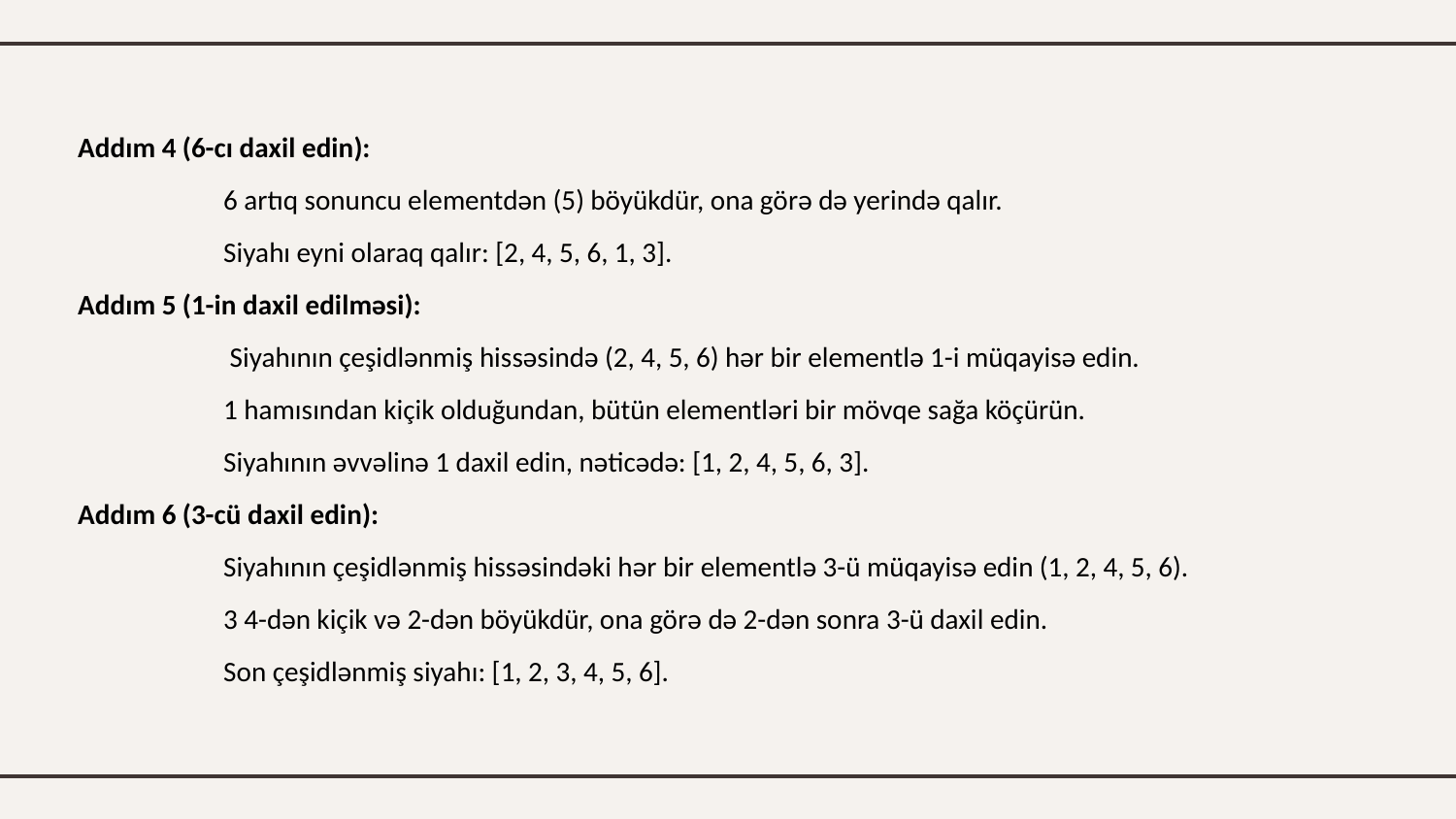

Addım 4 (6-cı daxil edin):
	6 artıq sonuncu elementdən (5) böyükdür, ona görə də yerində qalır.
	Siyahı eyni olaraq qalır: [2, 4, 5, 6, 1, 3].
Addım 5 (1-in daxil edilməsi):
	 Siyahının çeşidlənmiş hissəsində (2, 4, 5, 6) hər bir elementlə 1-i müqayisə edin.
	1 hamısından kiçik olduğundan, bütün elementləri bir mövqe sağa köçürün.
	Siyahının əvvəlinə 1 daxil edin, nəticədə: [1, 2, 4, 5, 6, 3].
Addım 6 (3-cü daxil edin):
 	Siyahının çeşidlənmiş hissəsindəki hər bir elementlə 3-ü müqayisə edin (1, 2, 4, 5, 6).
	3 4-dən kiçik və 2-dən böyükdür, ona görə də 2-dən sonra 3-ü daxil edin.
	Son çeşidlənmiş siyahı: [1, 2, 3, 4, 5, 6].